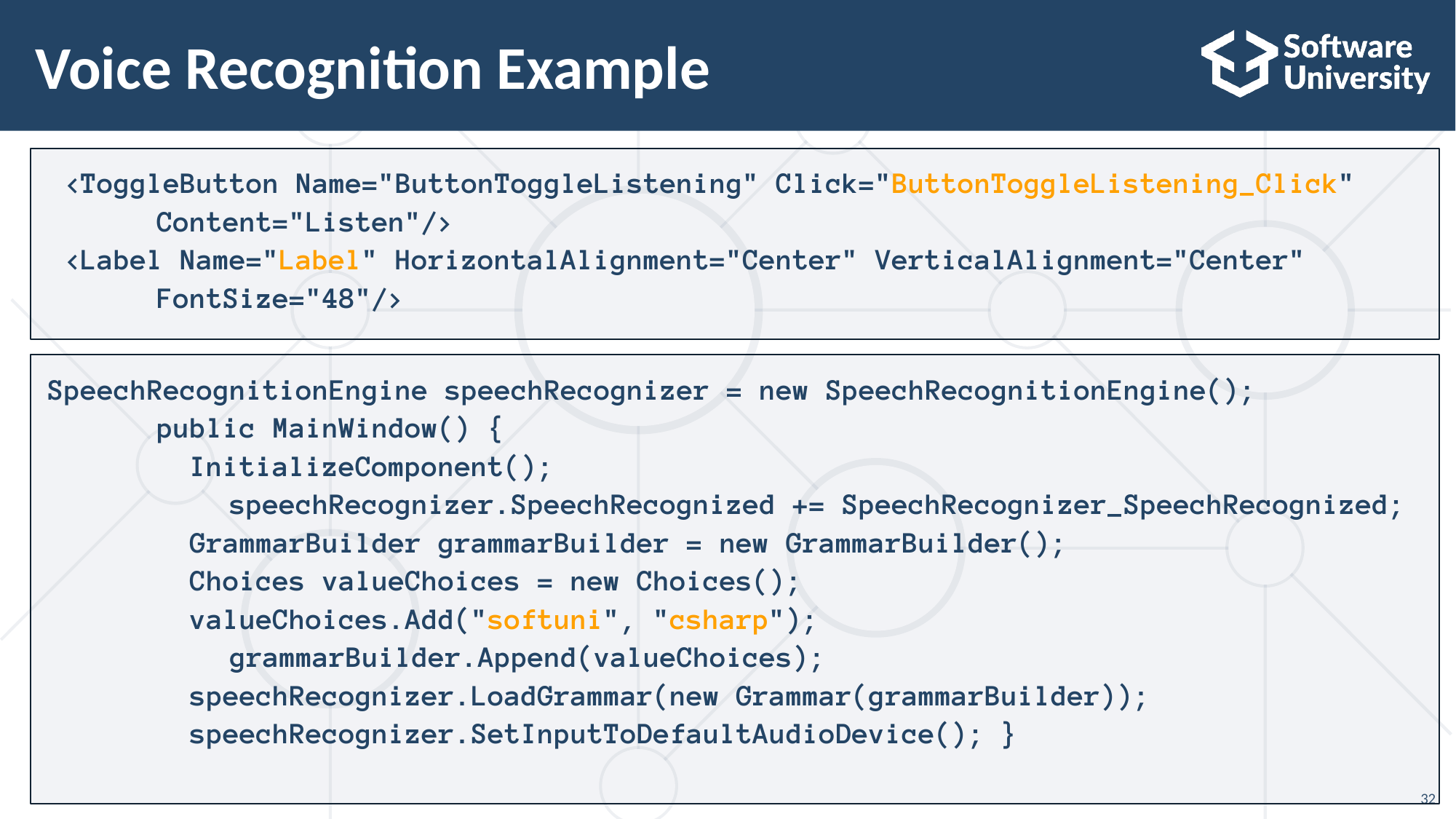

32
# Voice Recognition Example
 <ToggleButton Name="ButtonToggleListening" Click="ButtonToggleListening_Click"
	Content="Listen"/>
 <Label Name="Label" HorizontalAlignment="Center" VerticalAlignment="Center"
	FontSize="48"/>
SpeechRecognitionEngine speechRecognizer = new SpeechRecognitionEngine();
	public MainWindow() {
	  InitializeComponent();
           speechRecognizer.SpeechRecognized += SpeechRecognizer_SpeechRecognized;
	  GrammarBuilder grammarBuilder = new GrammarBuilder();
	  Choices valueChoices = new Choices();
	  valueChoices.Add("softuni", "csharp");
           grammarBuilder.Append(valueChoices);
	  speechRecognizer.LoadGrammar(new Grammar(grammarBuilder));
	  speechRecognizer.SetInputToDefaultAudioDevice(); }